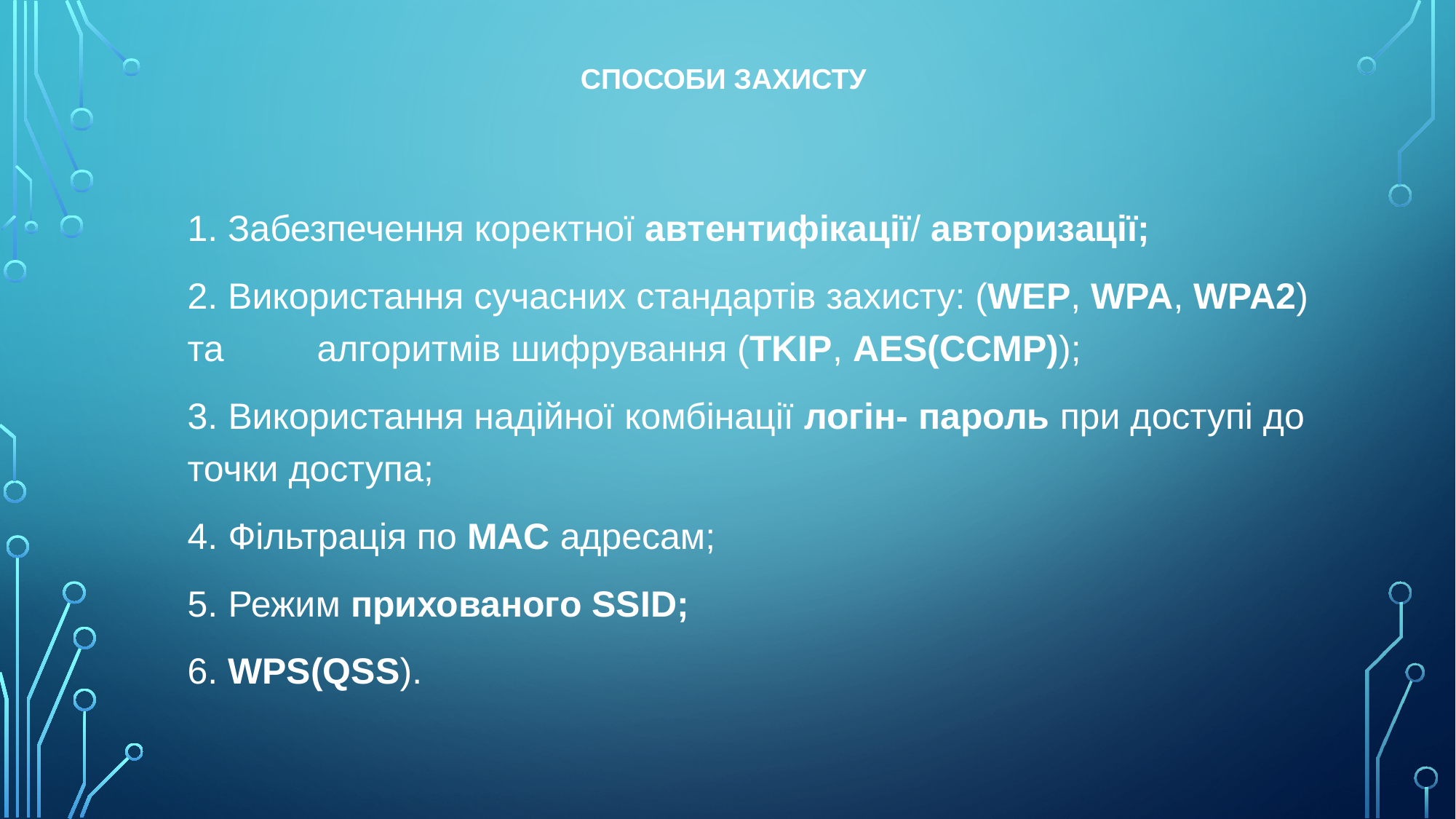

# СПОСОБИ ЗАХИСТУ

1. Забезпечення коректної автентифікації/ авторизації;
2. Використання сучасних стандартів захисту: (WEP, WPA, WPA2) та 	  алгоритмів шифрування (TKIP, AES(CCMP));
3. Використання надійної комбінації логін- пароль при доступі до точки доступа;
4. Фільтрація по MAC адресам;
5. Режим прихованого SSID;
6. WPS(QSS).